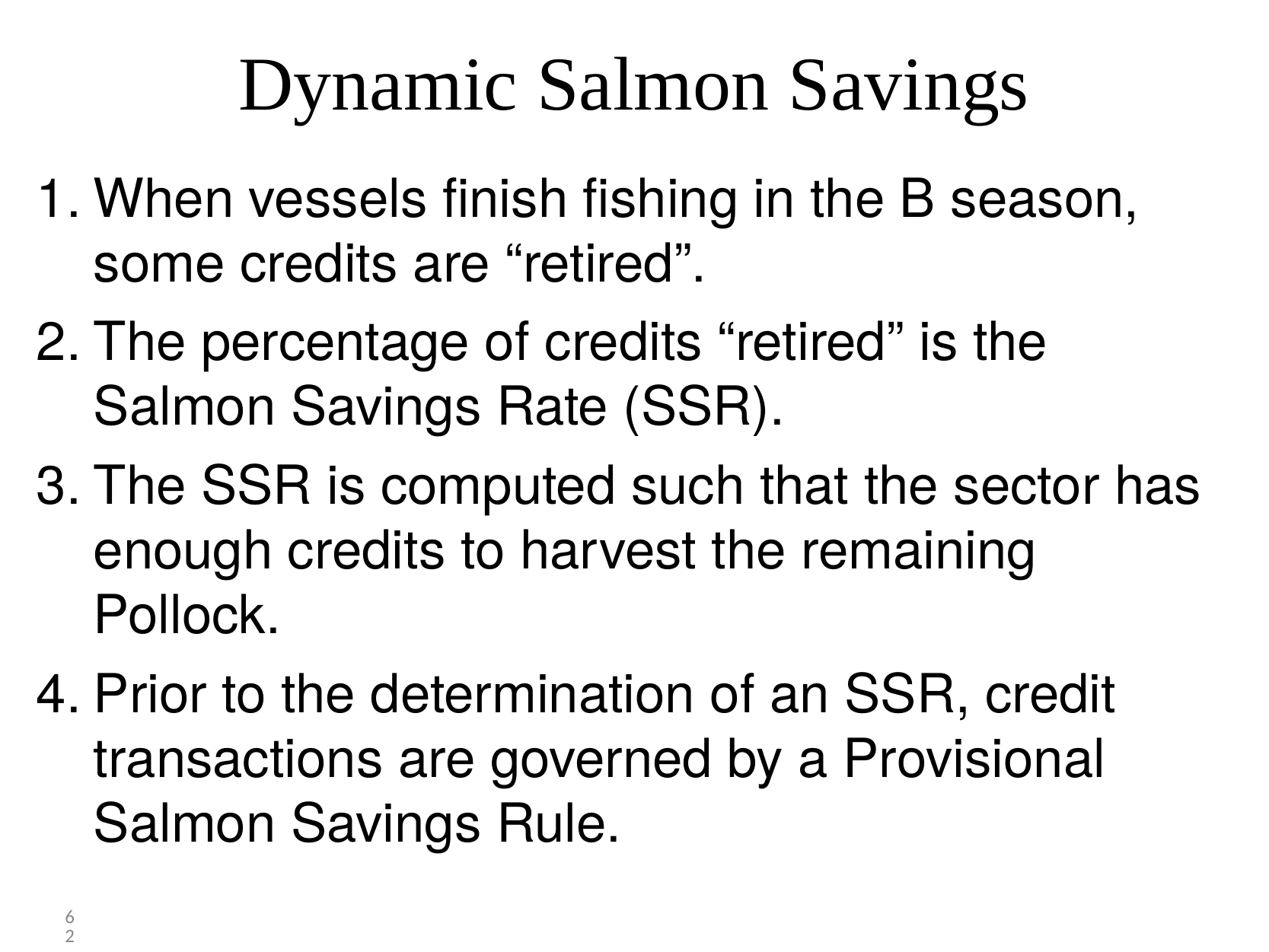

# Dynamic Salmon Savings
When vessels finish fishing in the B season, some credits are “retired”.
The percentage of credits “retired” is the Salmon Savings Rate (SSR).
The SSR is computed such that the sector has enough credits to harvest the remaining Pollock.
Prior to the determination of an SSR, credit transactions are governed by a Provisional Salmon Savings Rule.
62